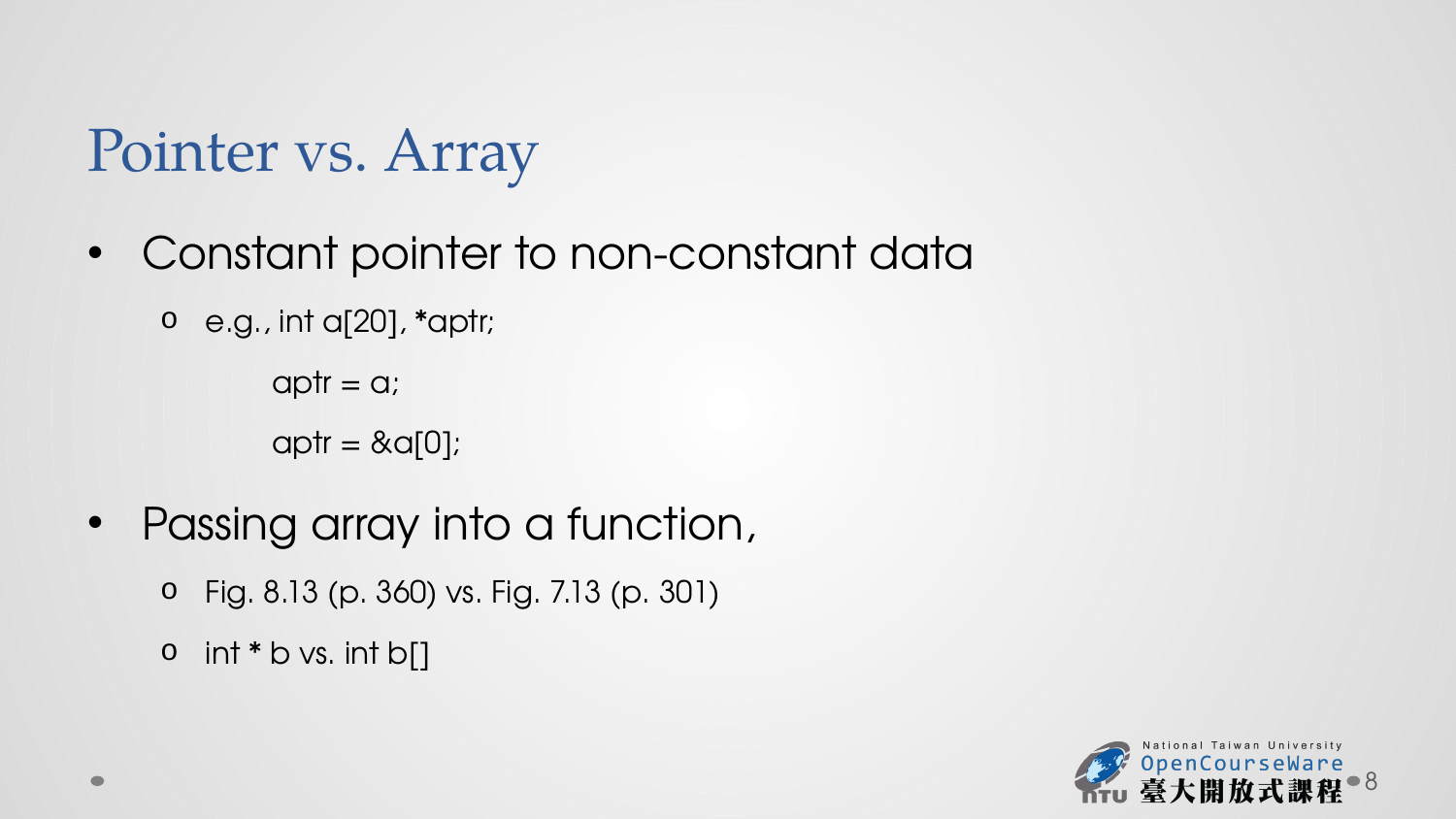

# Pointer vs. Array
Constant pointer to non-constant data
e.g., int a[20], *aptr;
aptr = a;
aptr = &a[0];
Passing array into a function,
Fig. 8.13 (p. 360) vs. Fig. 7.13 (p. 301)
int * b vs. int b[]

8